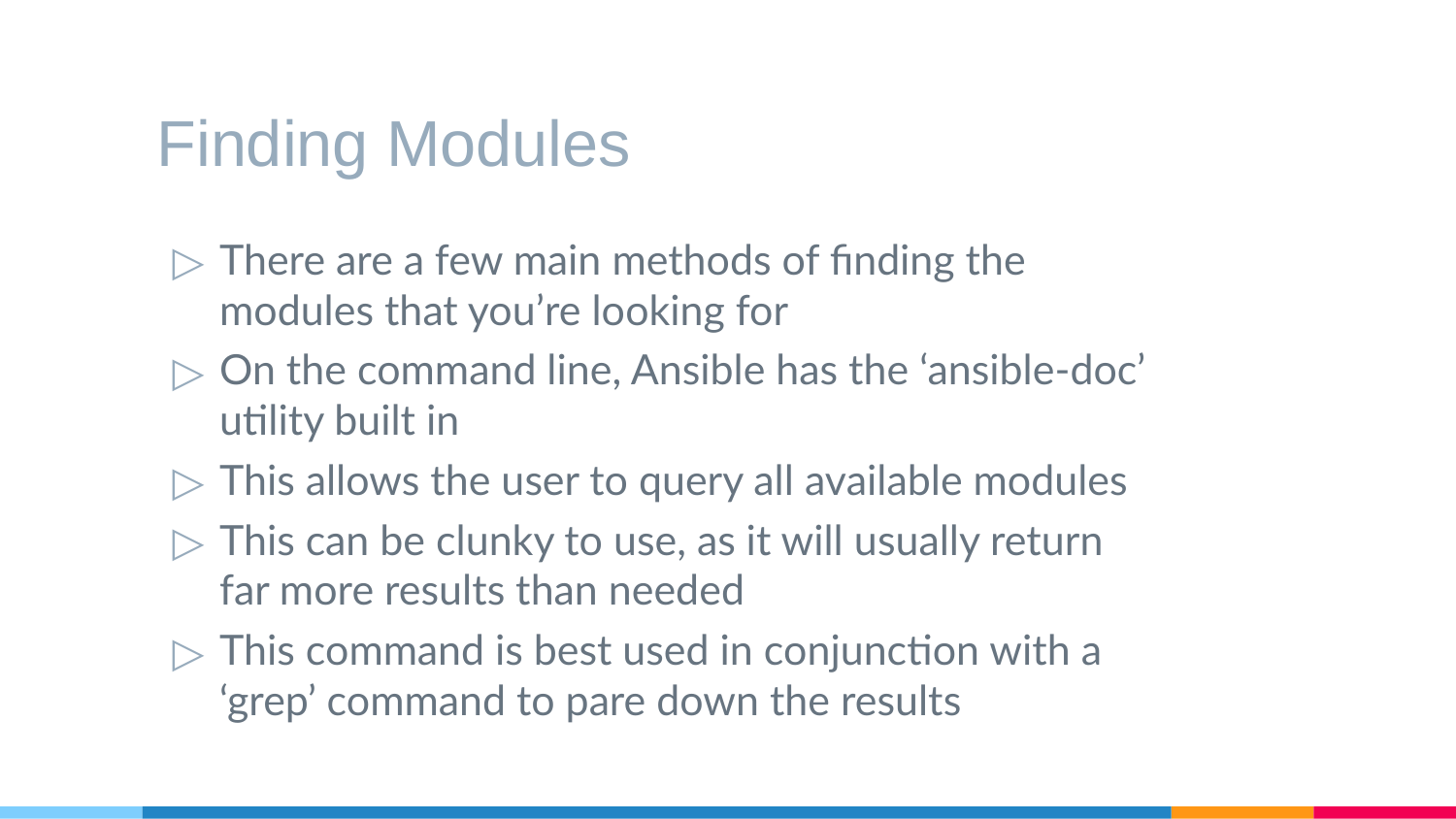

# Finding Modules
There are a few main methods of finding the modules that you’re looking for
On the command line, Ansible has the ‘ansible-doc’ utility built in
This allows the user to query all available modules
This can be clunky to use, as it will usually return far more results than needed
This command is best used in conjunction with a ‘grep’ command to pare down the results